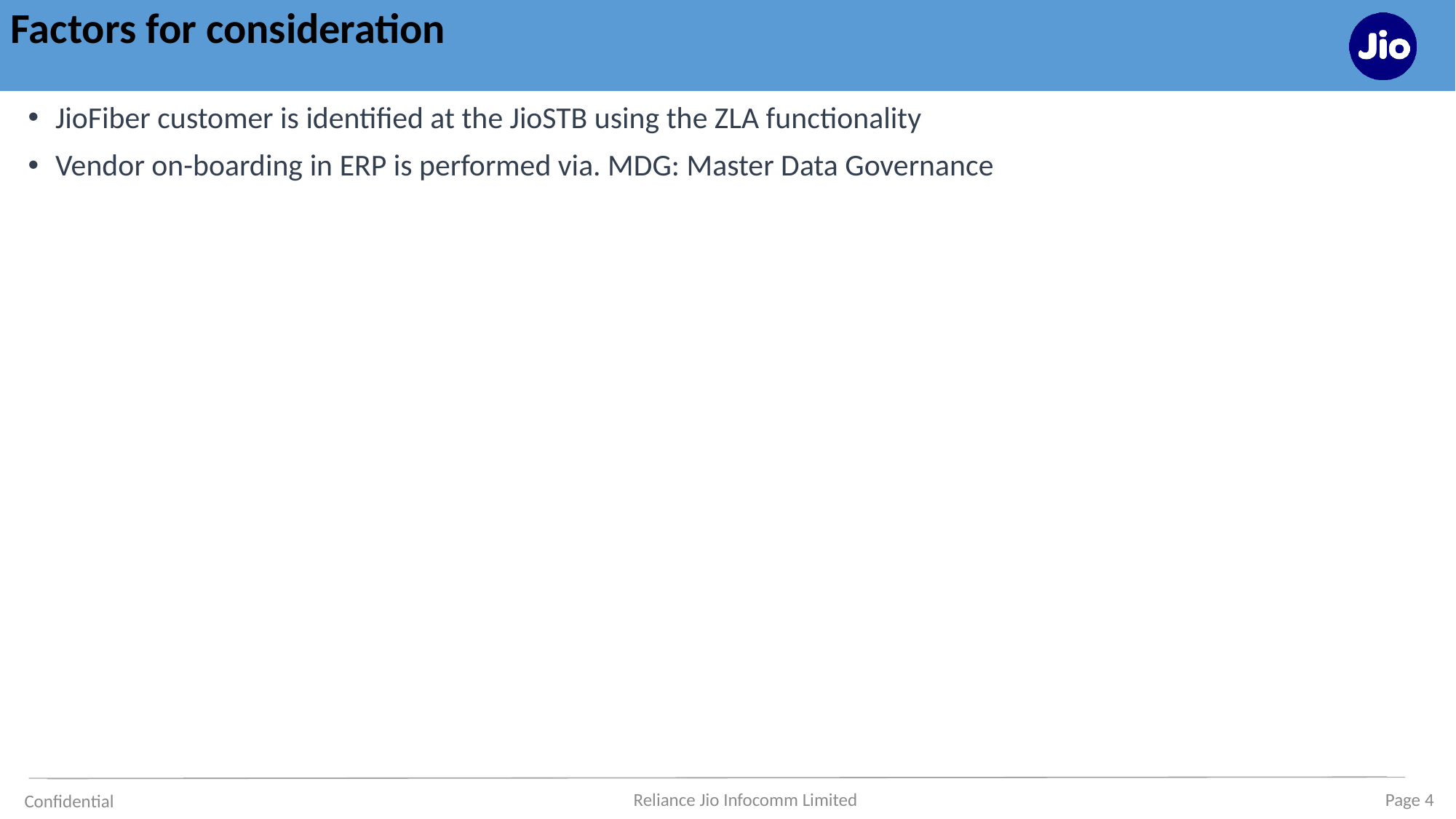

# Factors for consideration
JioFiber customer is identified at the JioSTB using the ZLA functionality
Vendor on-boarding in ERP is performed via. MDG: Master Data Governance